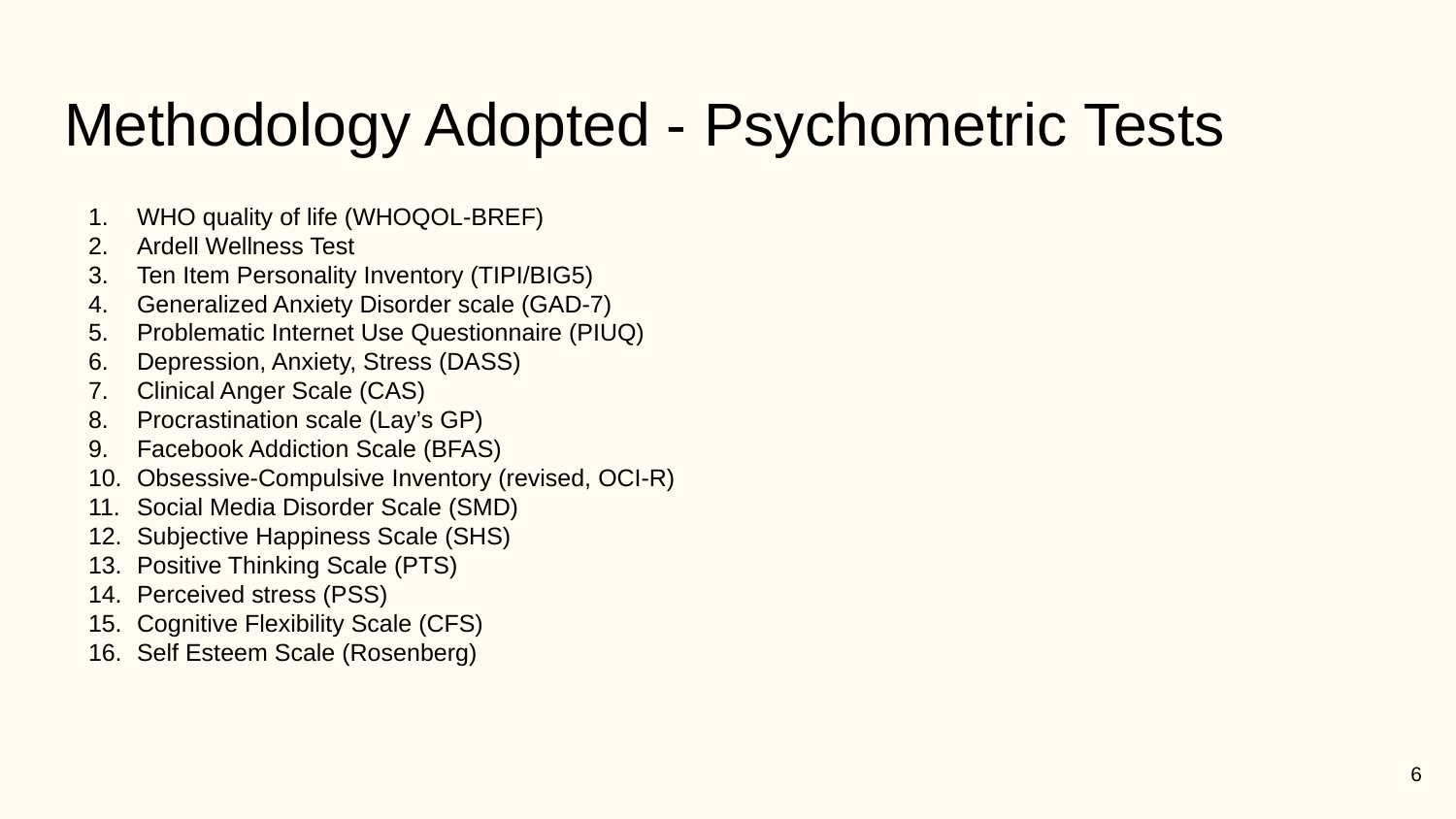

# Methodology Adopted - Psychometric Tests
WHO quality of life (WHOQOL-BREF)
Ardell Wellness Test
Ten Item Personality Inventory (TIPI/BIG5)
Generalized Anxiety Disorder scale (GAD-7)
Problematic Internet Use Questionnaire (PIUQ)
Depression, Anxiety, Stress (DASS)
Clinical Anger Scale (CAS)
Procrastination scale (Lay’s GP)
Facebook Addiction Scale (BFAS)
Obsessive-Compulsive Inventory (revised, OCI-R)
Social Media Disorder Scale (SMD)
Subjective Happiness Scale (SHS)
Positive Thinking Scale (PTS)
Perceived stress (PSS)
Cognitive Flexibility Scale (CFS)
Self Esteem Scale (Rosenberg)
6